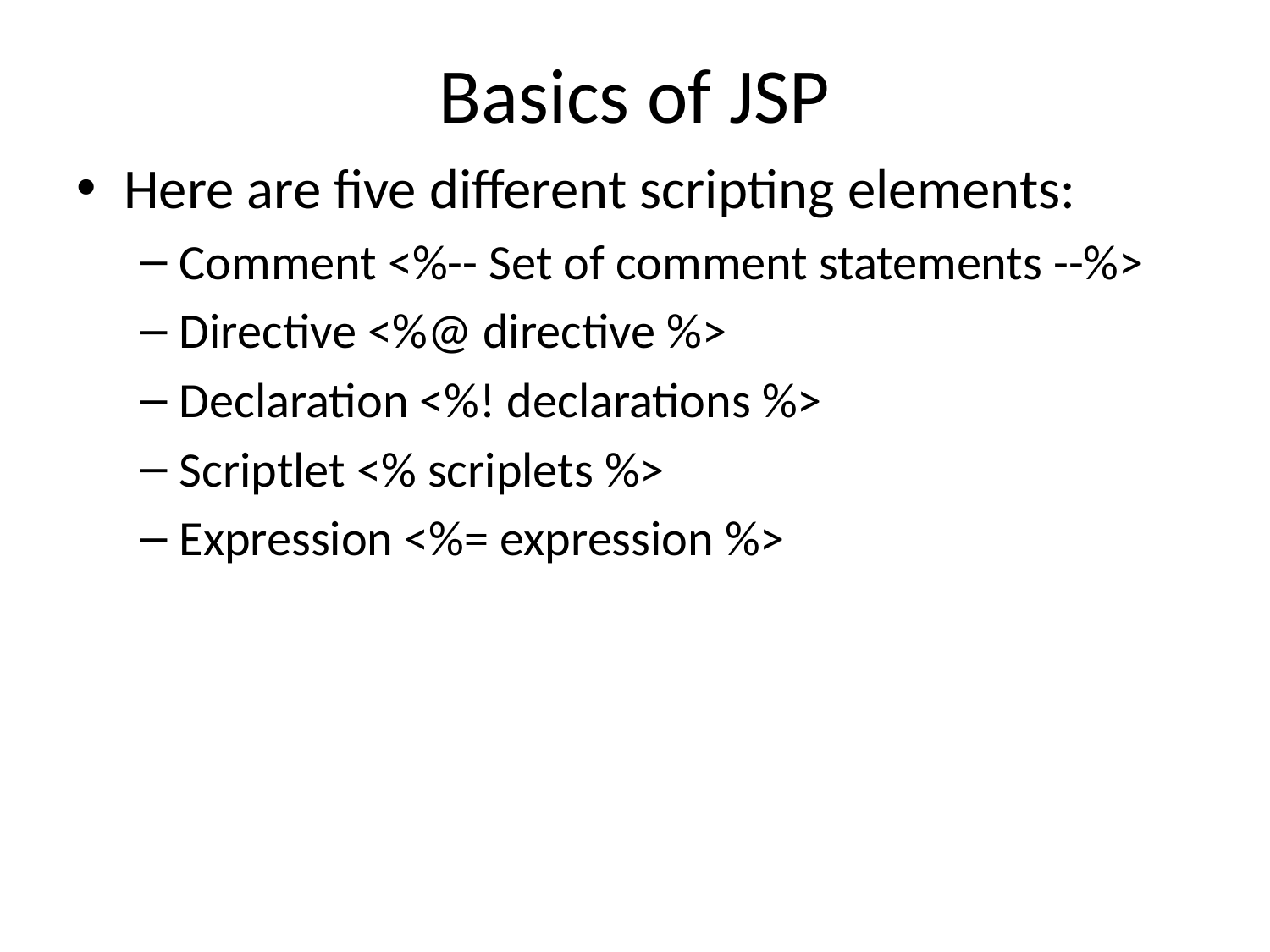

# Basics of JSP
Here are five different scripting elements:
Comment <%-- Set of comment statements --%>
Directive <%@ directive %>
Declaration <%! declarations %>
Scriptlet <% scriplets %>
Expression <%= expression %>